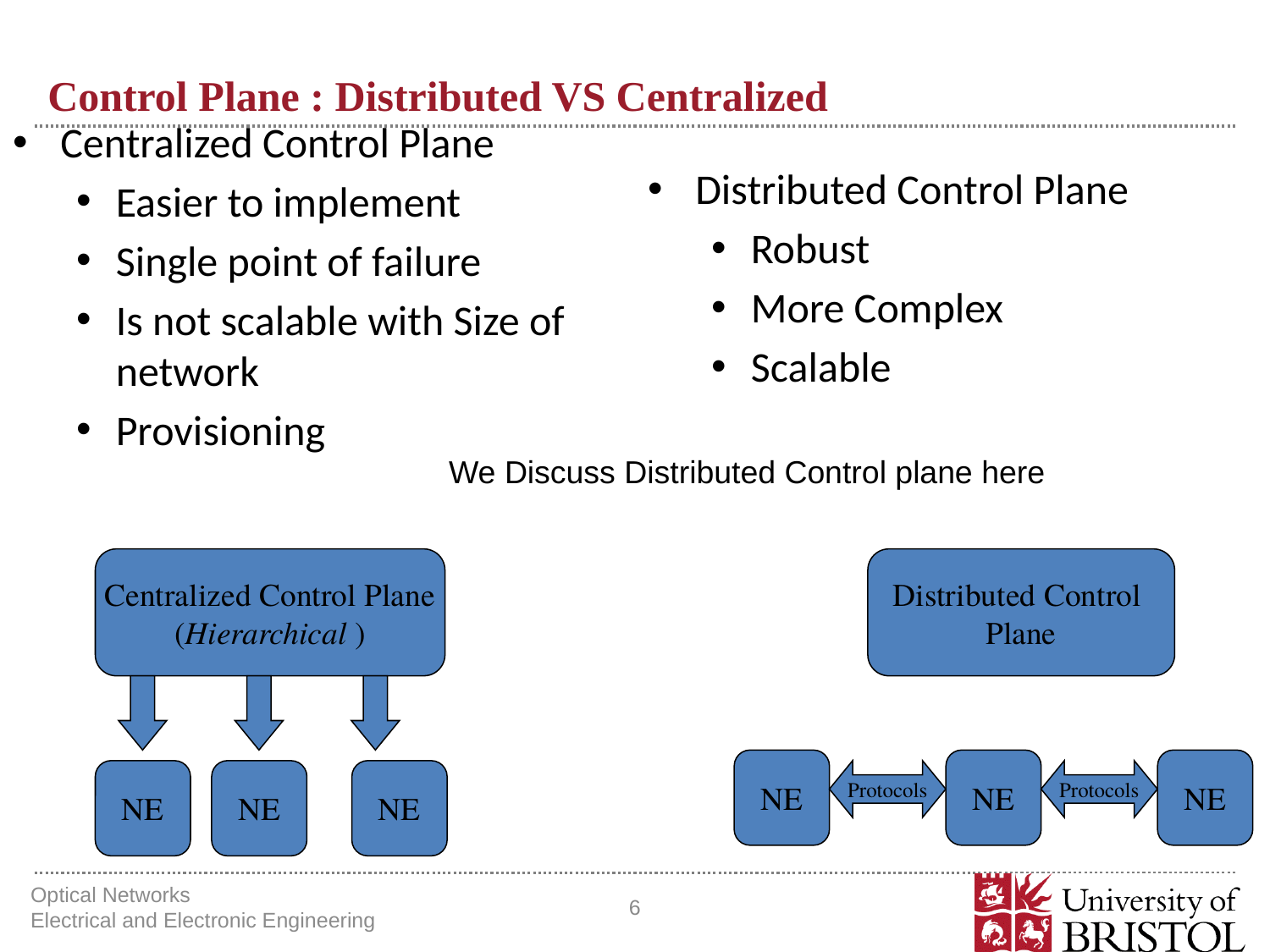

# Control Plane : Distributed VS Centralized
Centralized Control Plane
Easier to implement
Single point of failure
Is not scalable with Size of network
Provisioning
Distributed Control Plane
Robust
More Complex
Scalable
We Discuss Distributed Control plane here
Centralized Control Plane
(Hierarchical )
Distributed Control
Plane

NE
NE
NE
NE
NE
NE
Protocols
Protocols
Optical Networks                                                 Electrical and Electronic Engineering
6